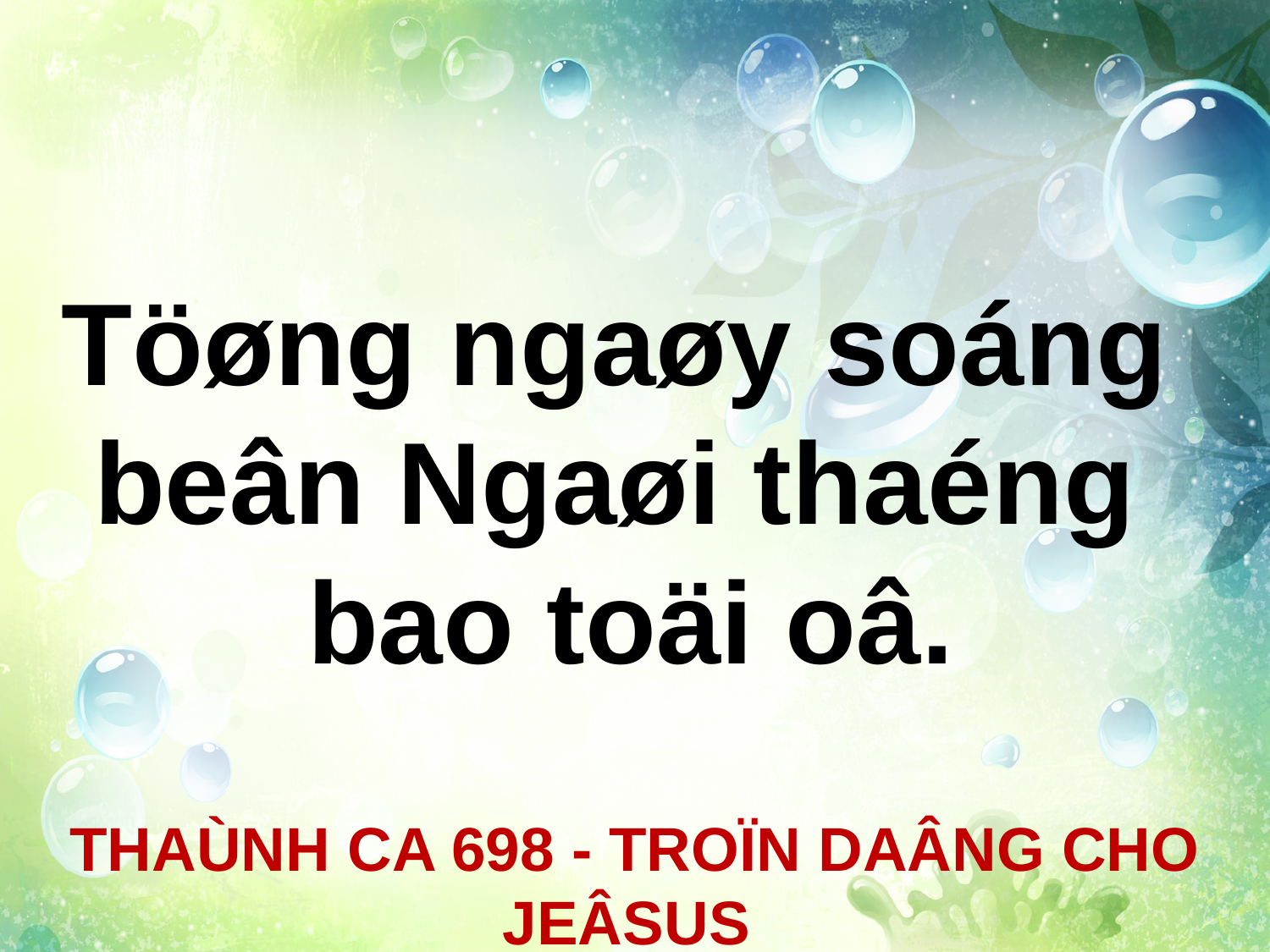

Töøng ngaøy soáng
beân Ngaøi thaéng
bao toäi oâ.
THAÙNH CA 698 - TROÏN DAÂNG CHO JEÂSUS